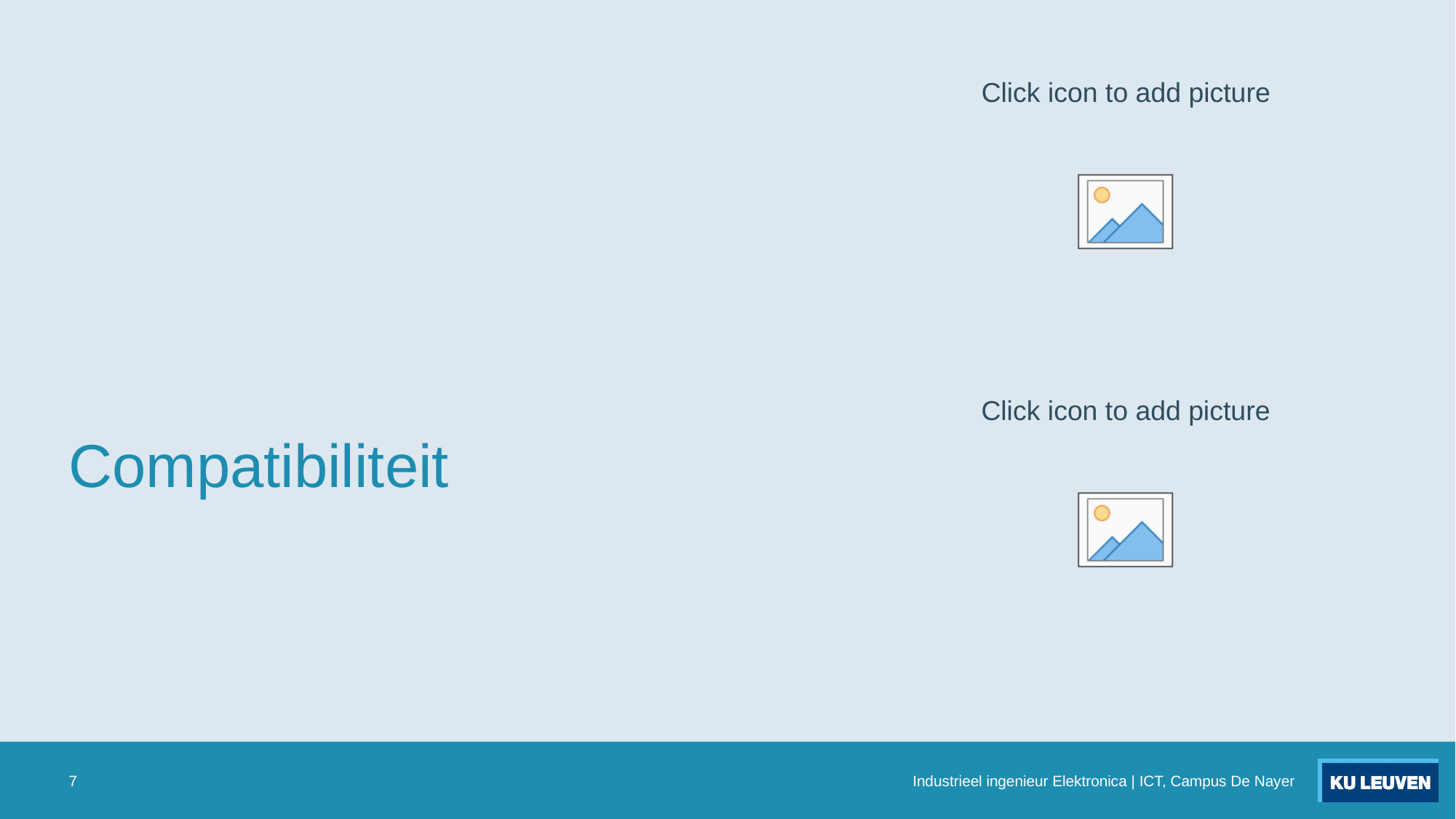

# Compatibiliteit

7
Industrieel ingenieur Elektronica | ICT, Campus De Nayer